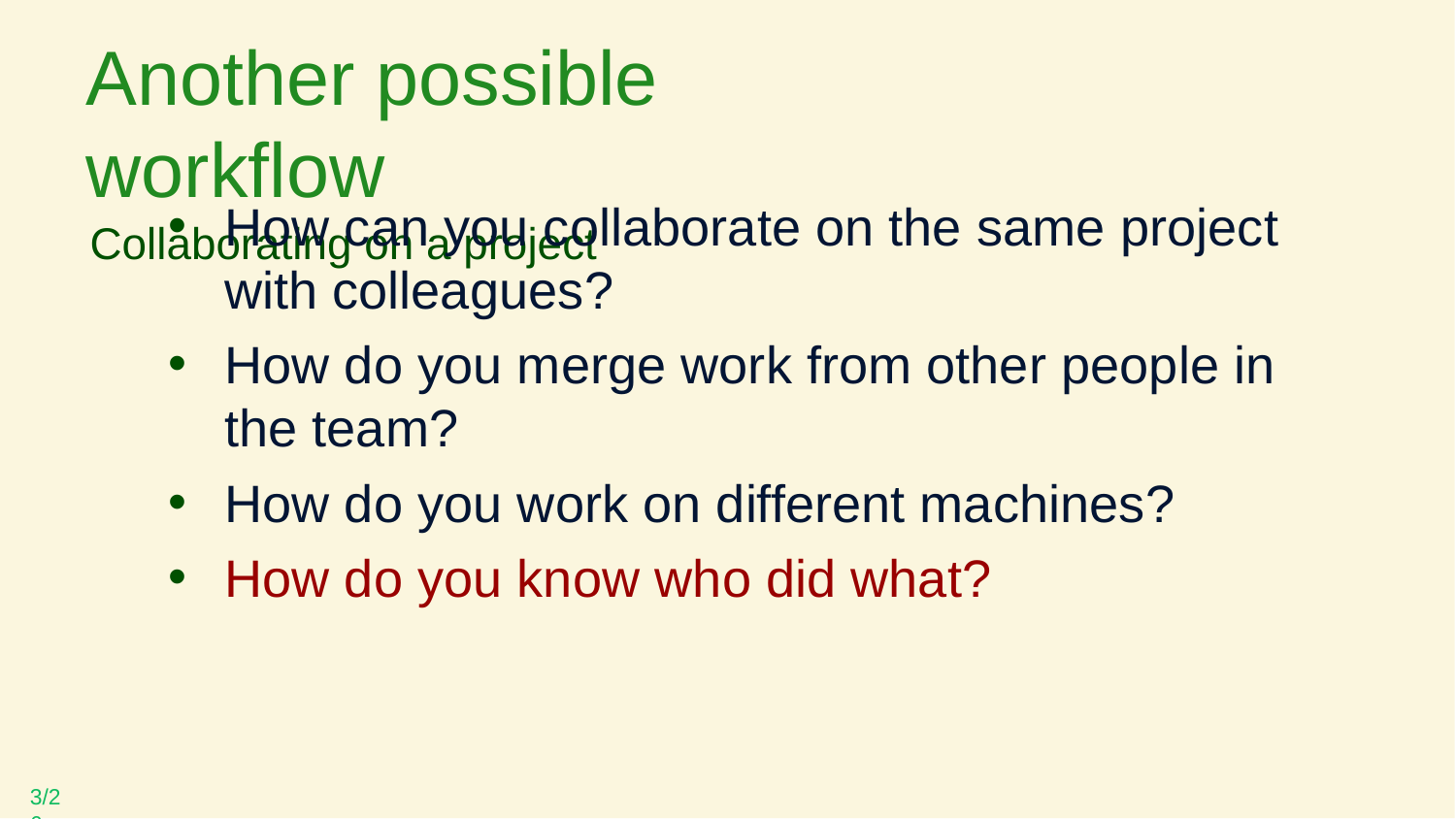

# Another possible workflow
Collaborating on a project
How can you collaborate on the same project with colleagues?
How do you merge work from other people in the team?
How do you work on different machines?
How do you know who did what?
3/26